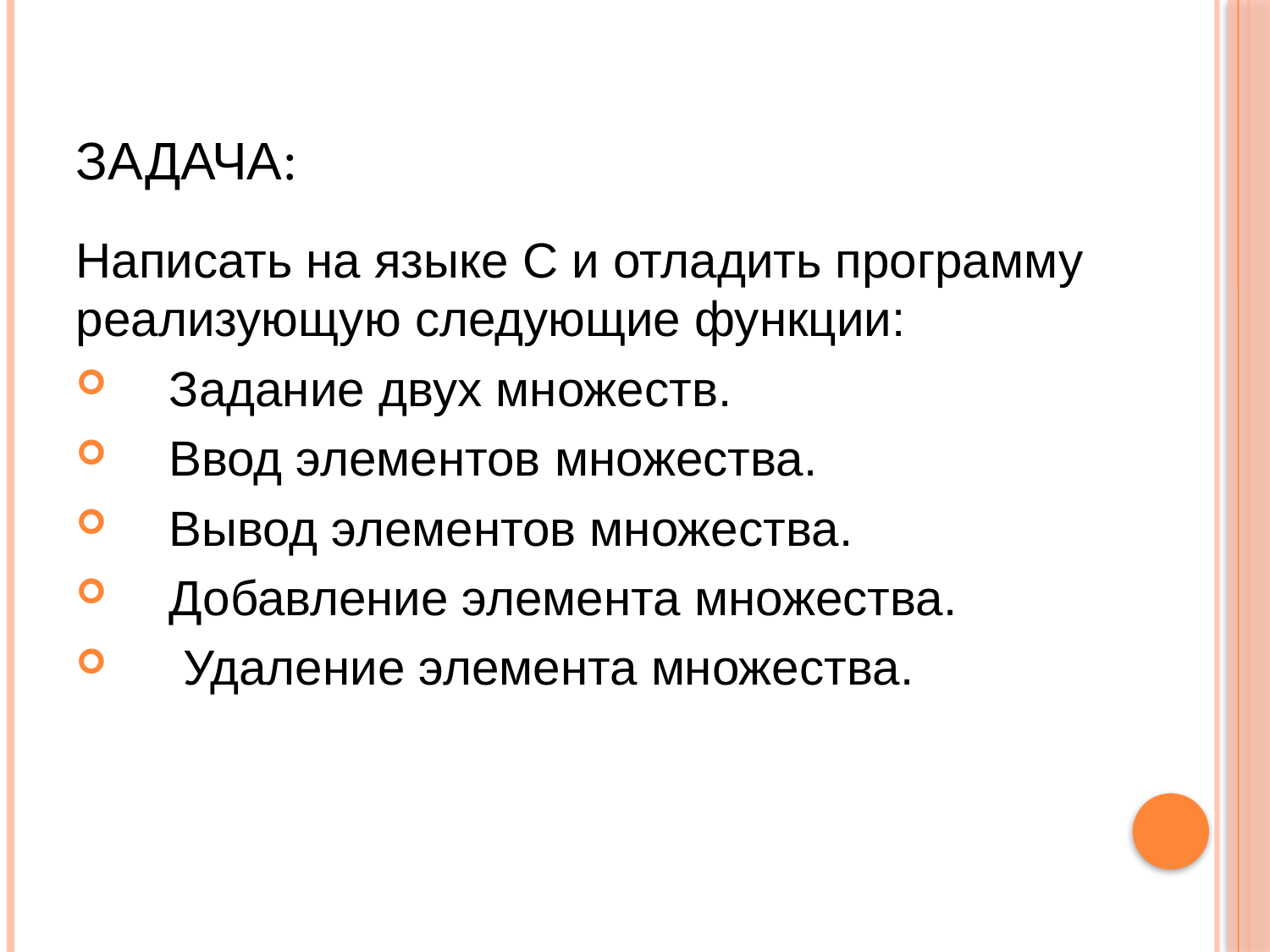

# Задача:
Написать на языке C и отладить программу реализующую следующие функции:
    Задание двух множеств.
    Ввод элементов множества.
    Вывод элементов множества.
    Добавление элемента множества.
     Удаление элемента множества.